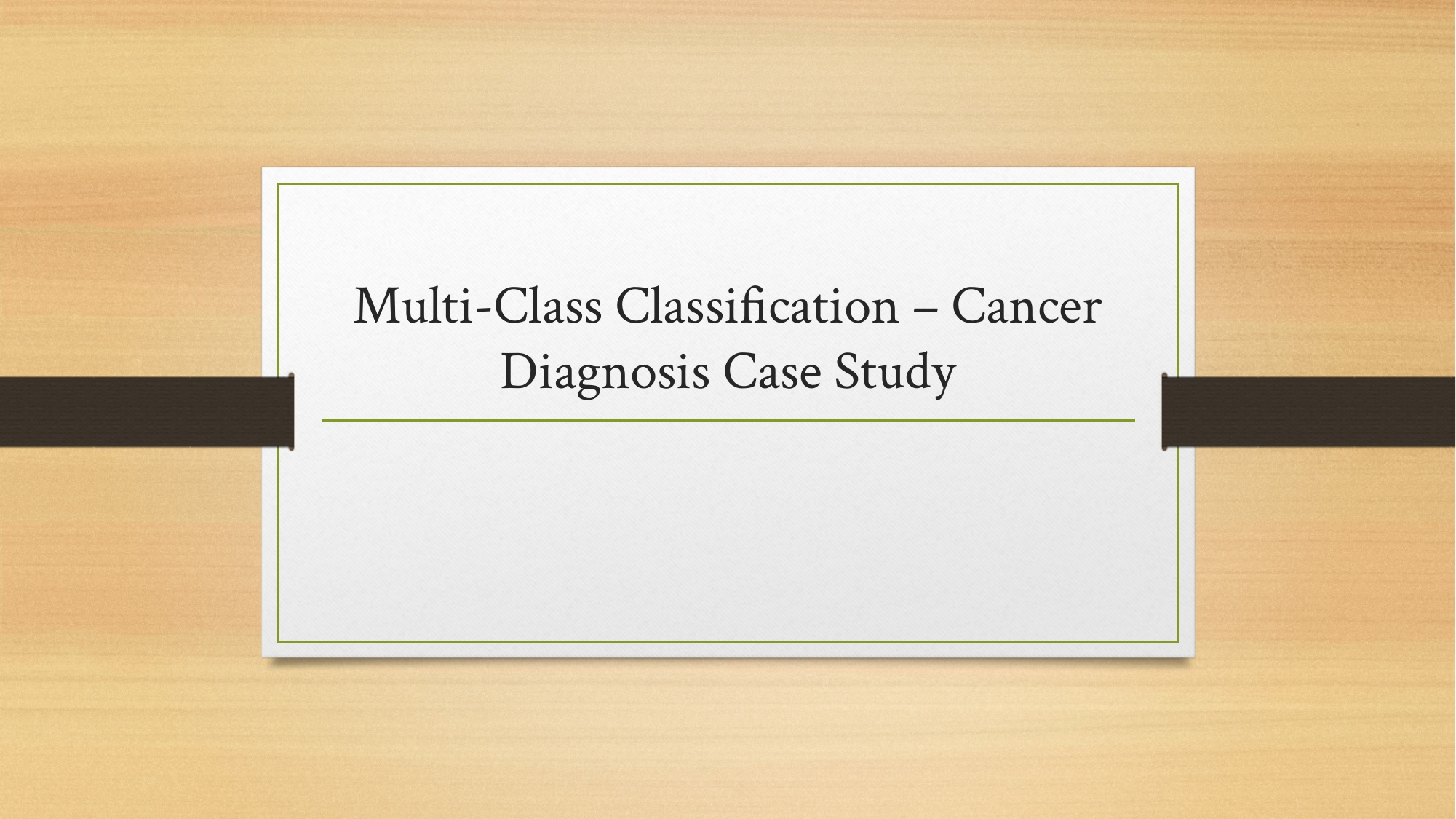

# Multi-Class Classification – Cancer Diagnosis Case Study